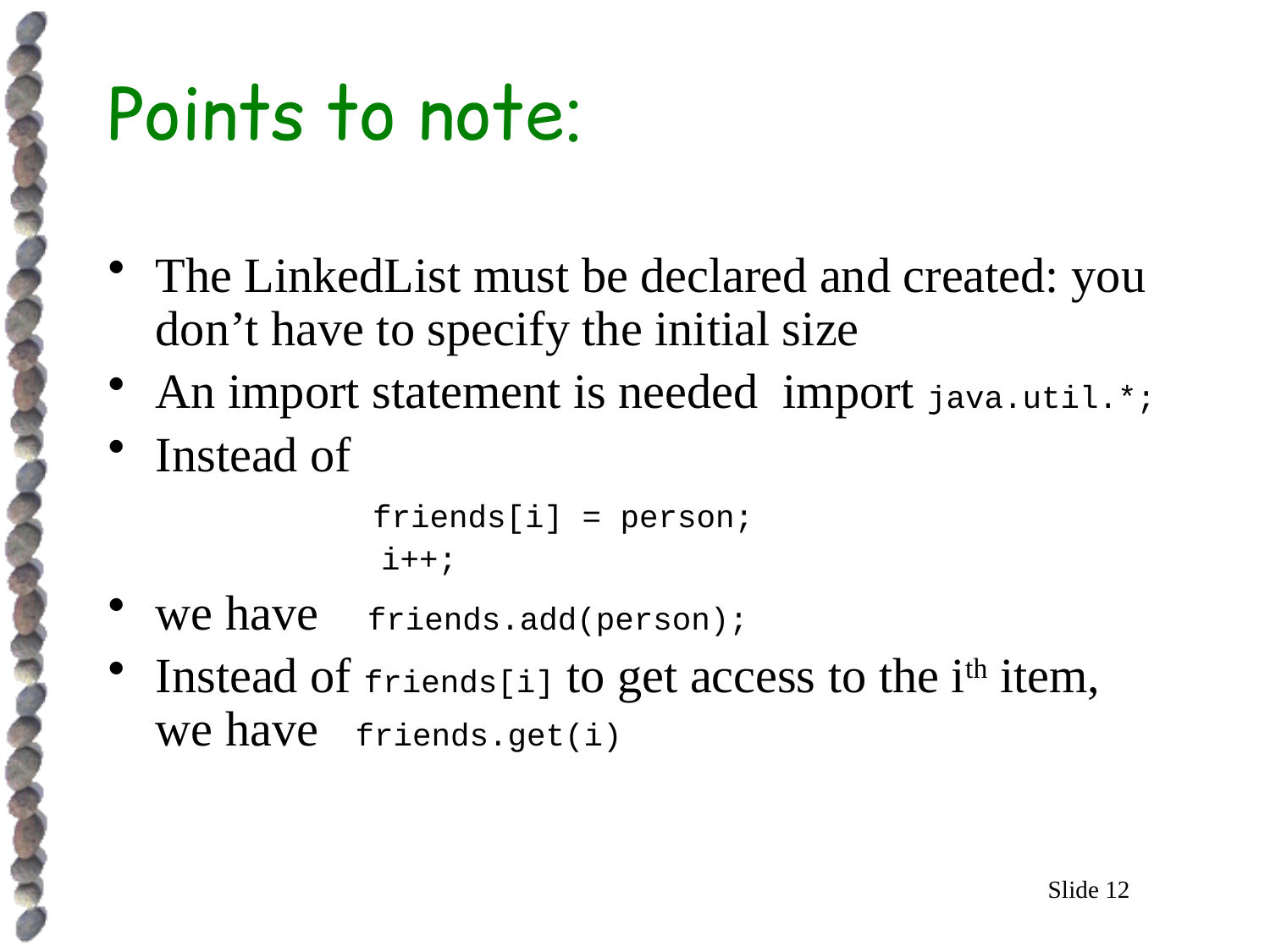

# Points to note:
The LinkedList must be declared and created: you don’t have to specify the initial size
An import statement is needed  import java.util.*;
Instead of
                   friends[i] = person;
           i++;
we have    friends.add(person);
Instead of friends[i] to get access to the ith item, we have   friends.get(i)

Slide 12